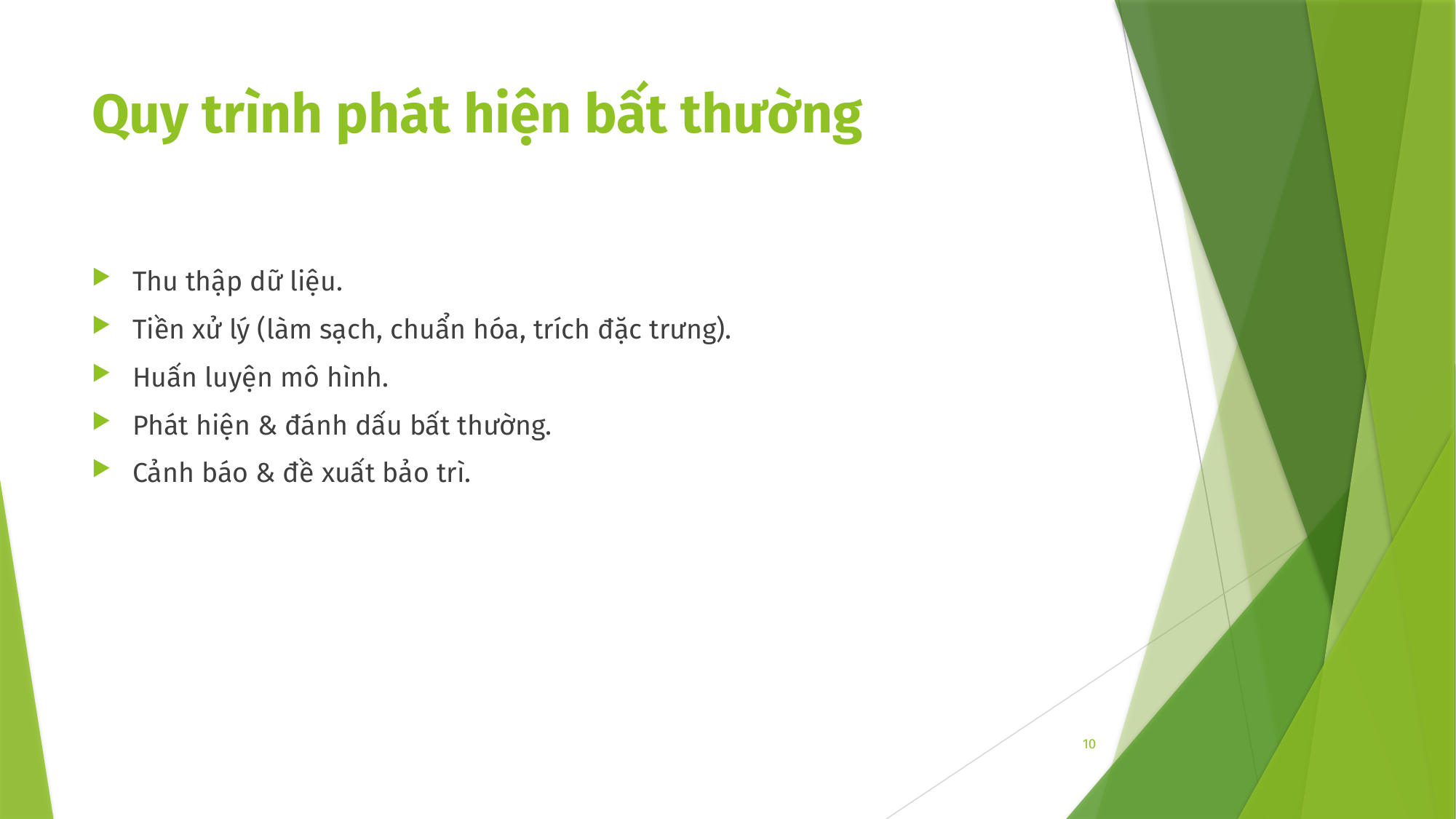

# Quy trình phát hiện bất thường
Thu thập dữ liệu.
Tiền xử lý (làm sạch, chuẩn hóa, trích đặc trưng).
Huấn luyện mô hình.
Phát hiện & đánh dấu bất thường.
Cảnh báo & đề xuất bảo trì.

10